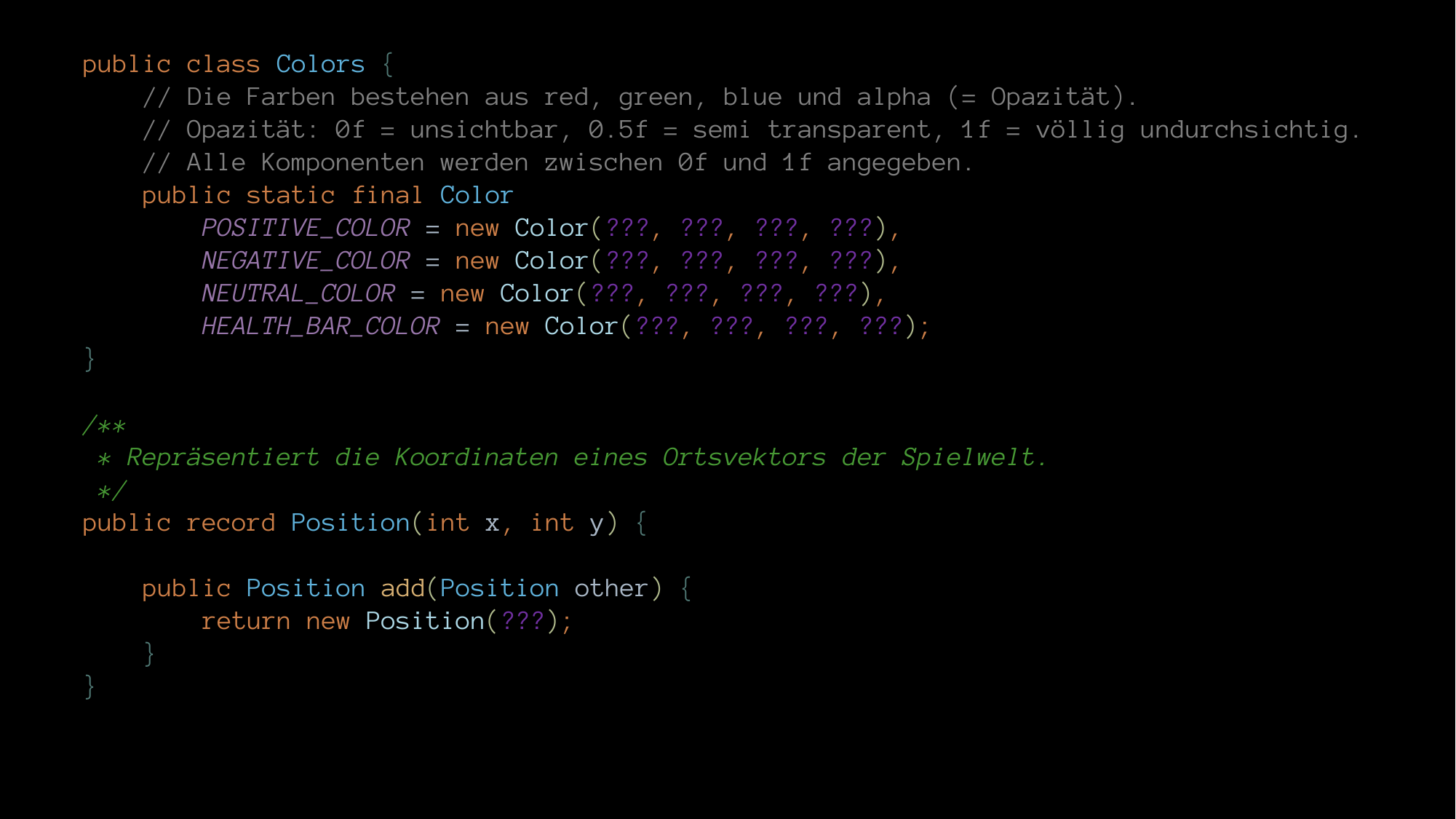

public class Colors {
    // Die Farben bestehen aus red, green, blue und alpha (= Opazität).
    // Opazität: 0f = unsichtbar, 0.5f = semi transparent, 1f = völlig undurchsichtig.
    // Alle Komponenten werden zwischen 0f und 1f angegeben.
    public static final Color
        POSITIVE_COLOR = new Color(???, ???, ???, ???),
        NEGATIVE_COLOR = new Color(???, ???, ???, ???),
        NEUTRAL_COLOR = new Color(???, ???, ???, ???),
        HEALTH_BAR_COLOR = new Color(???, ???, ???, ???);
}
/**
 * Repräsentiert die Koordinaten eines Ortsvektors der Spielwelt.
 */
public record Position(int x, int y) {
    public Position add(Position other) {
        return new Position(???);
    }
}